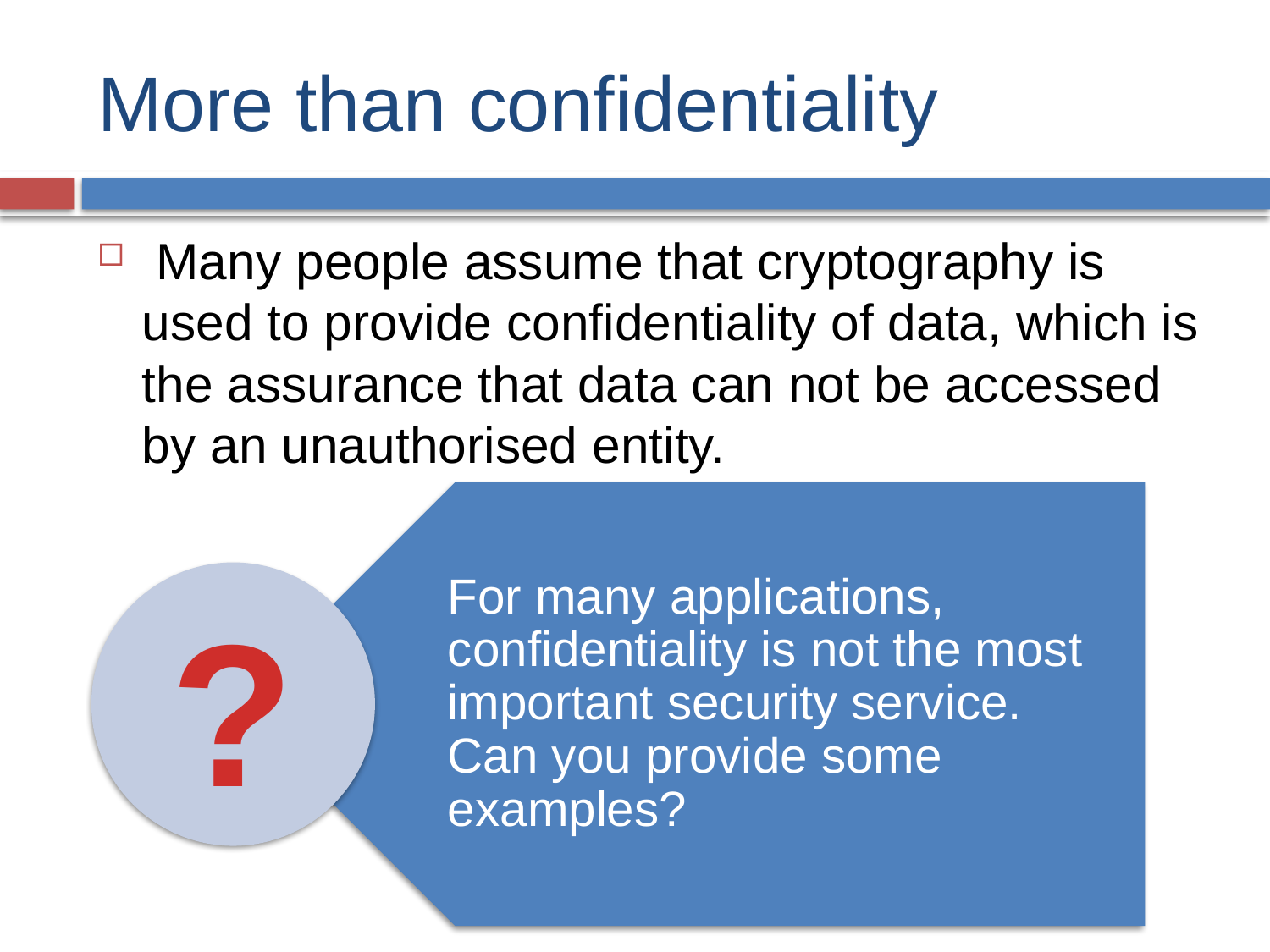

# More than confidentiality
 Many people assume that cryptography is used to provide confidentiality of data, which is the assurance that data can not be accessed by an unauthorised entity.

For many applications, confidentiality is not the most important security service. Can you provide some examples?

?